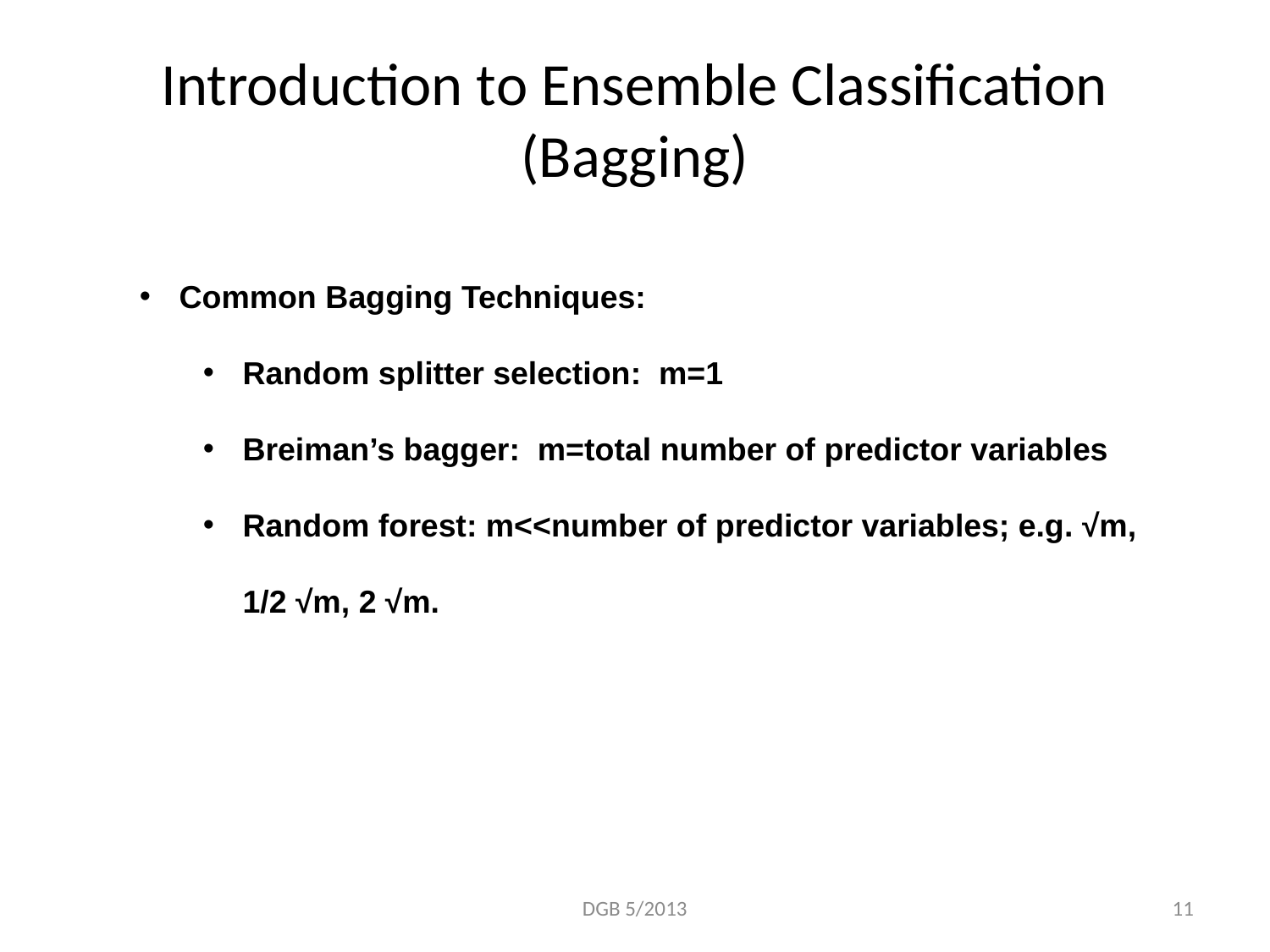

# Introduction to Ensemble Classification (Bagging)
Common Bagging Techniques:
Random splitter selection:  m=1
Breiman’s bagger:  m=total number of predictor variables
Random forest: m<<number of predictor variables; e.g. √m, 1/2 √m, 2 √m.
DGB 5/2013
11